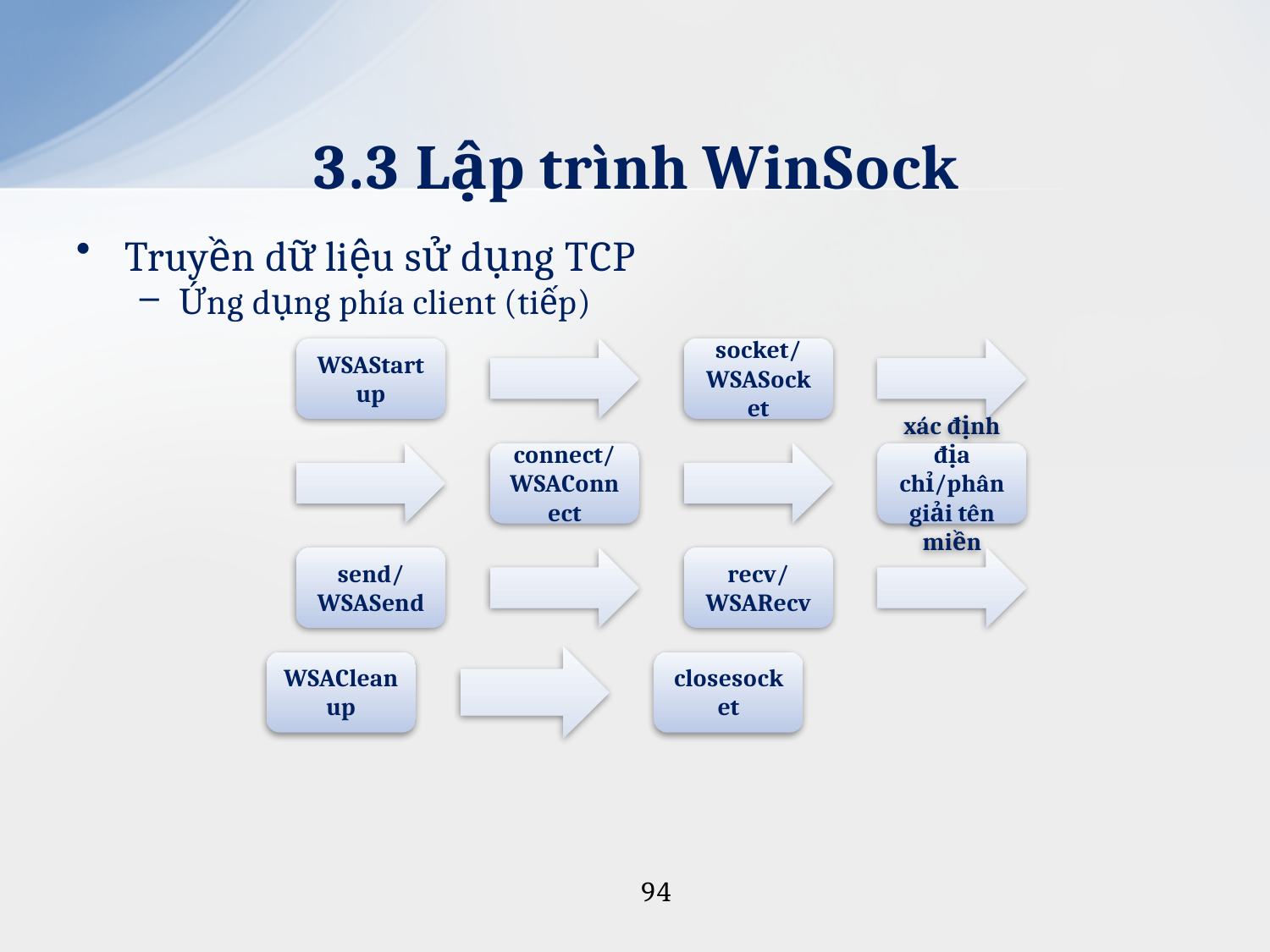

# 3.3 Lập trình WinSock
Truyền dữ liệu sử dụng TCP
Ứng dụng phía client (tiếp)

WSAStartup
socket/
WSASocket
xác định địa chỉ/phân giải tên miền
connect/WSAConnect
send/
WSASend
recv/
WSARecv
closesocket
WSACleanup
94